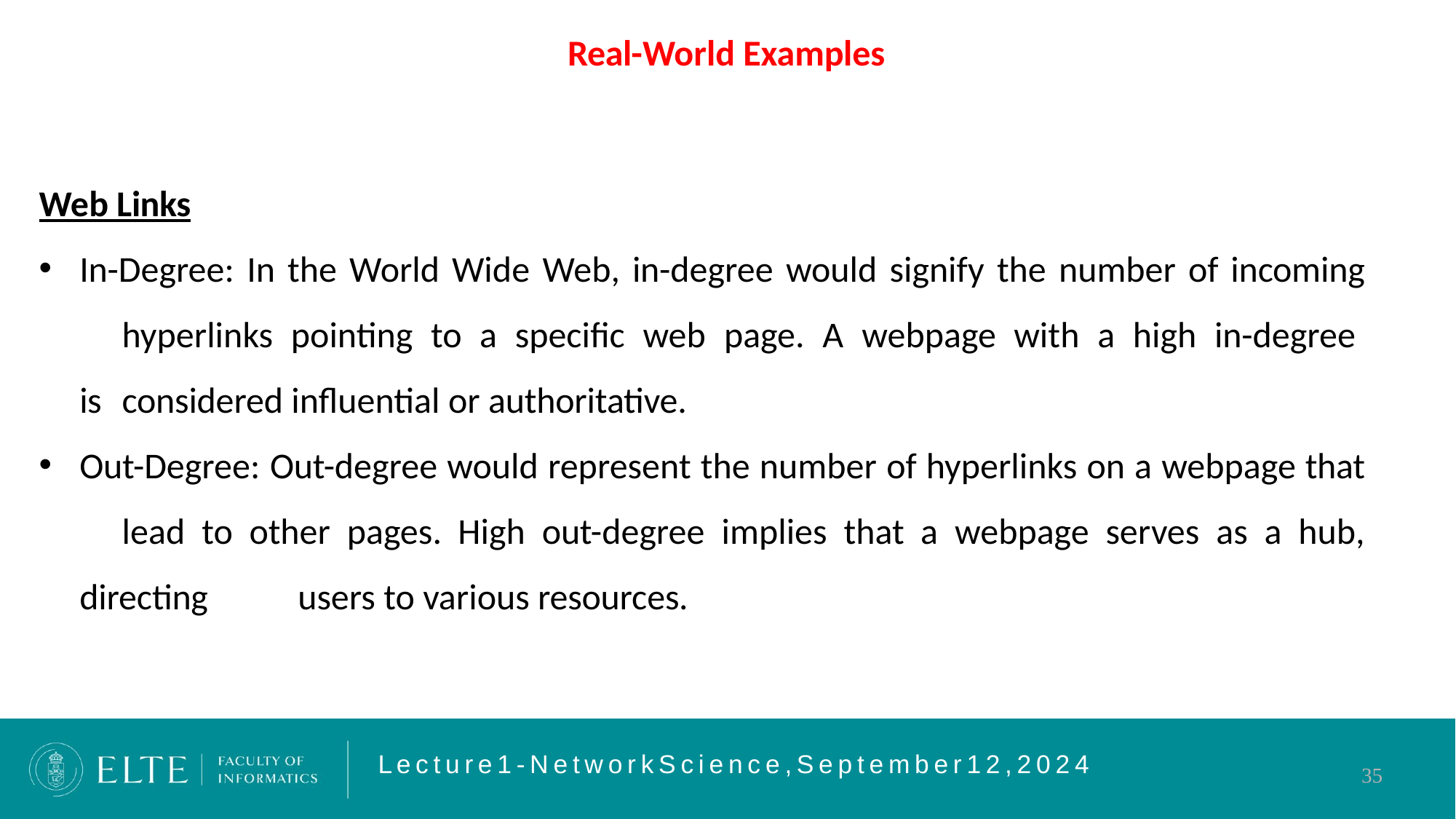

# Real-World Examples
Web Links
In-Degree: In the World Wide Web, in-degree would signify the number of incoming 	hyperlinks  pointing  to  a  specific  web  page.  A  webpage  with  a  high  in-degree  is 	considered influential or authoritative.
Out-Degree: Out-degree would represent the number of hyperlinks on a webpage that 	lead to other pages. High out-degree implies that a webpage serves as a hub, directing 	users to various resources.
L e c t u r e 1 - N e t w o r k S c i e n c e , S e p t e m b e r 1 2 , 2 0 2 4
35